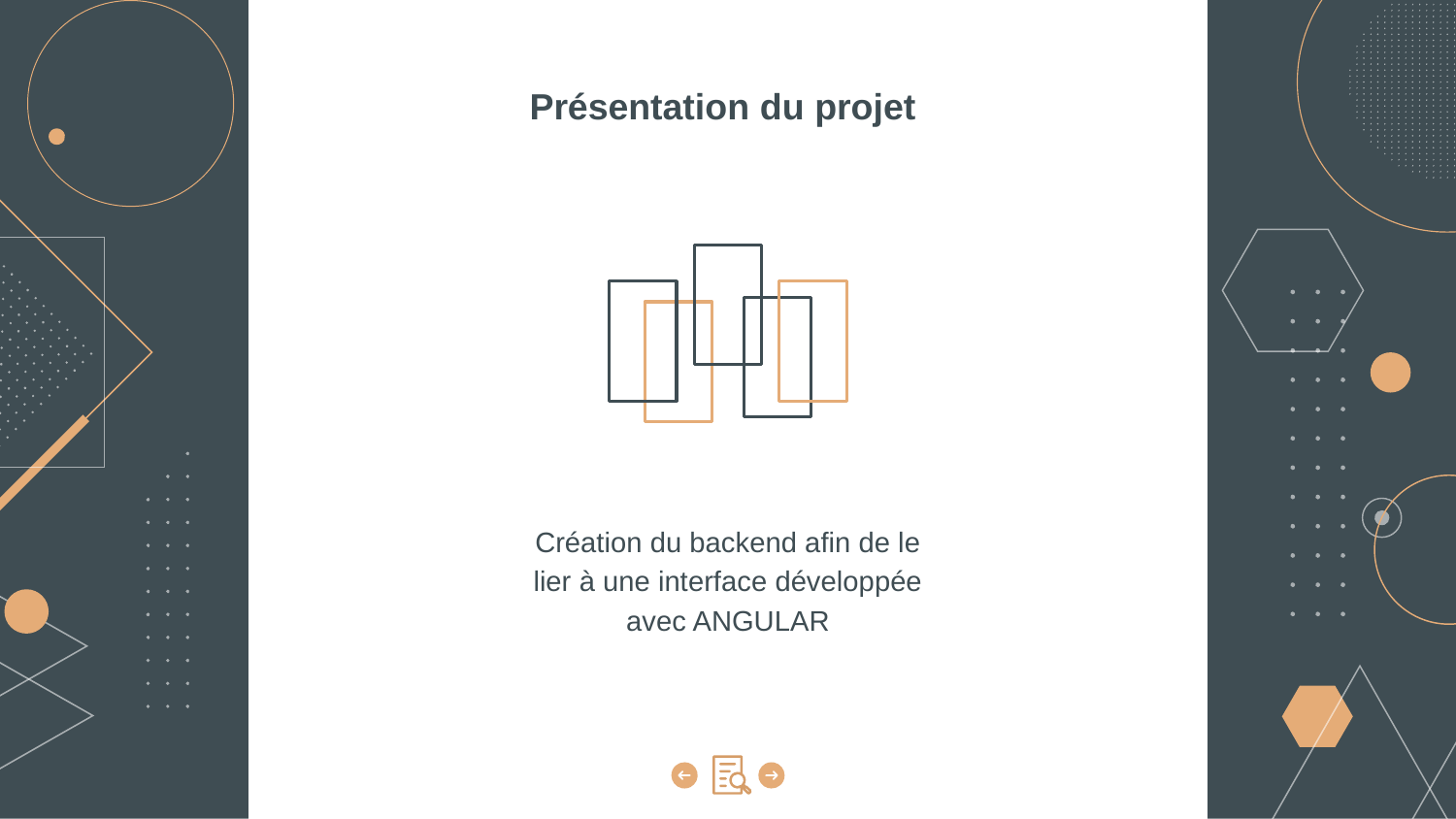

# Présentation du projet

Création du backend afin de le lier à une interface développée avec ANGULAR